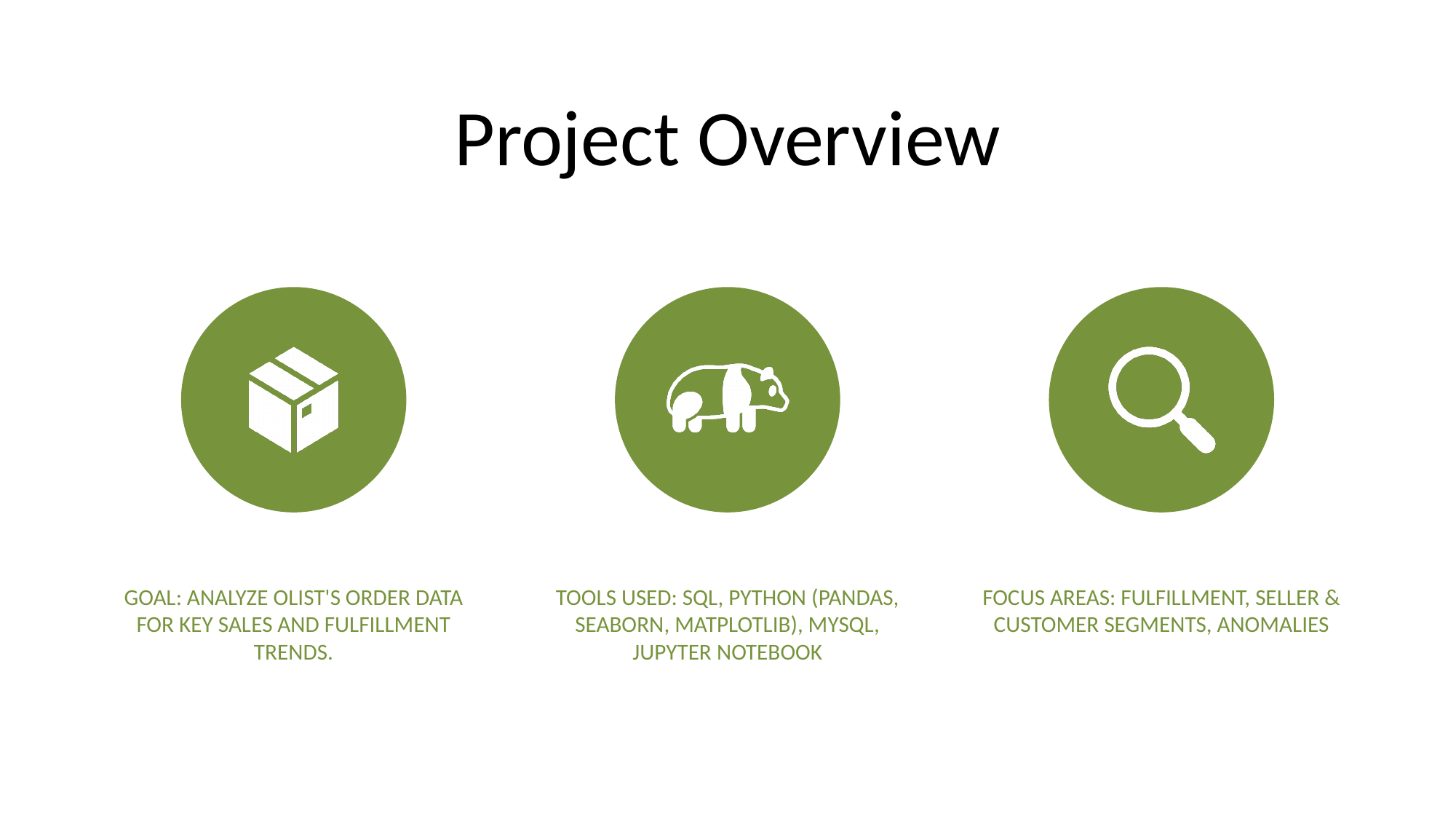

# Project Overview
Goal: Analyze Olist's order data for key sales and fulfillment trends.
Tools Used: SQL, Python (Pandas, Seaborn, Matplotlib), MySQL, Jupyter Notebook
Focus Areas: Fulfillment, Seller & Customer Segments, Anomalies